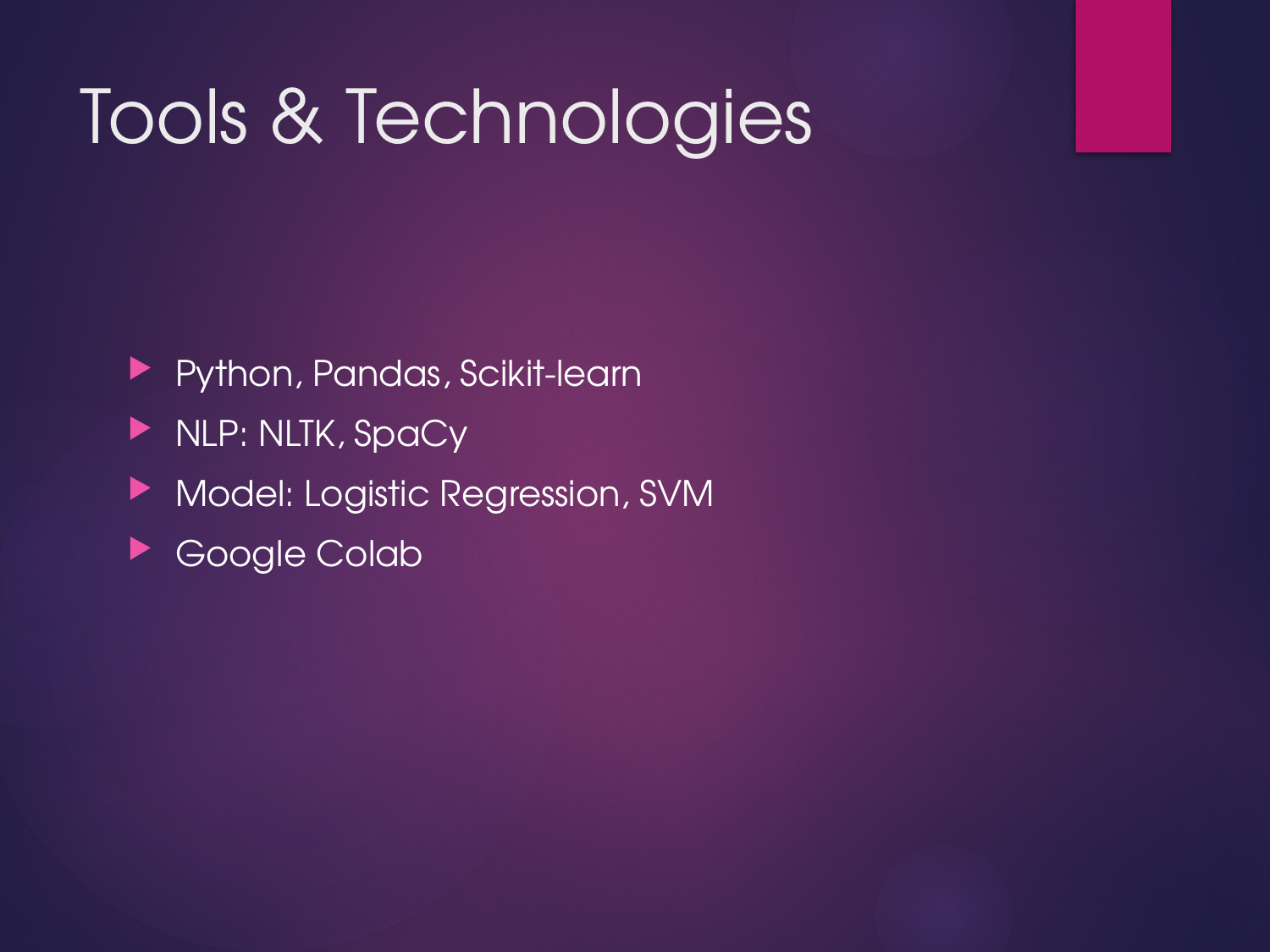

# Tools & Technologies

Python, Pandas, Scikit-learn
NLP: NLTK, SpaCy
Model: Logistic Regression, SVM
Google Colab